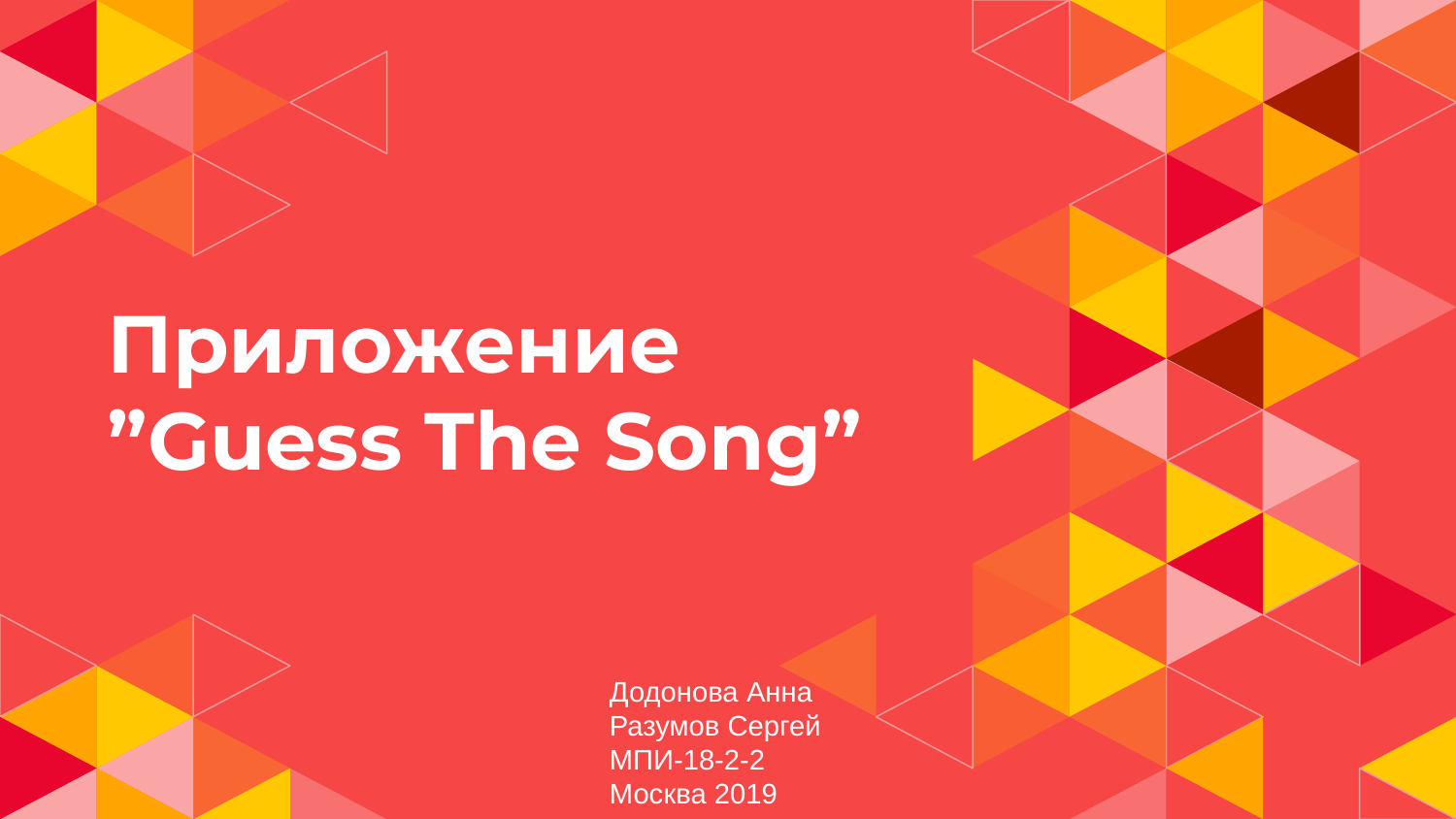

# Приложение ”Guess The Song”
Додонова Анна
Разумов Сергей
МПИ-18-2-2
Москва 2019